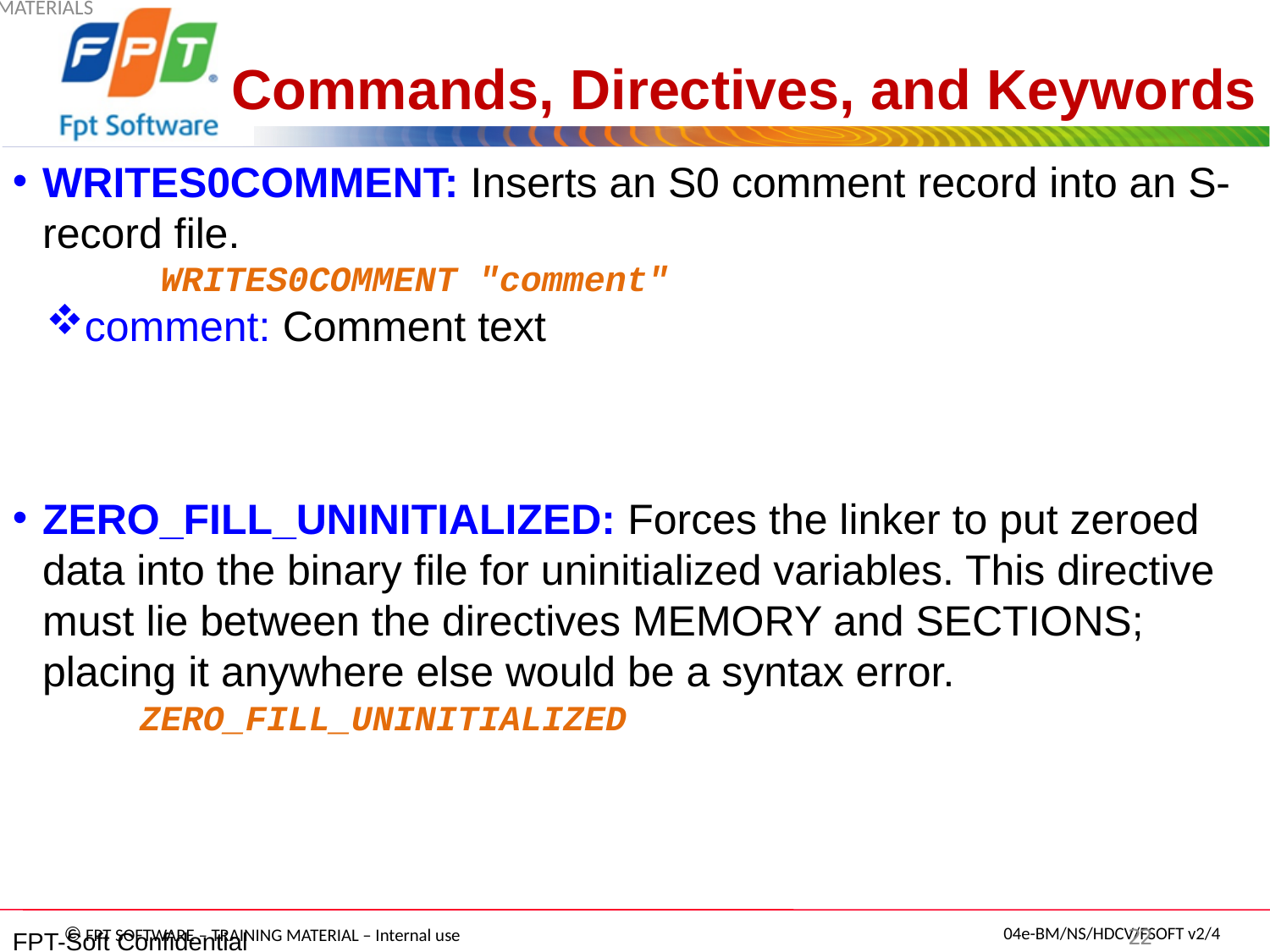

# Commands, Directives, and Keywords
WRITES0COMMENT: Inserts an S0 comment record into an S-record file.
	 WRITES0COMMENT "comment"
comment: Comment text
ZERO_FILL_UNINITIALIZED: Forces the linker to put zeroed data into the binary file for uninitialized variables. This directive must lie between the directives MEMORY and SECTIONS; placing it anywhere else would be a syntax error.
	ZERO_FILL_UNINITIALIZED
TRAINING MATERIALS
FPT-Soft Confidential
 22